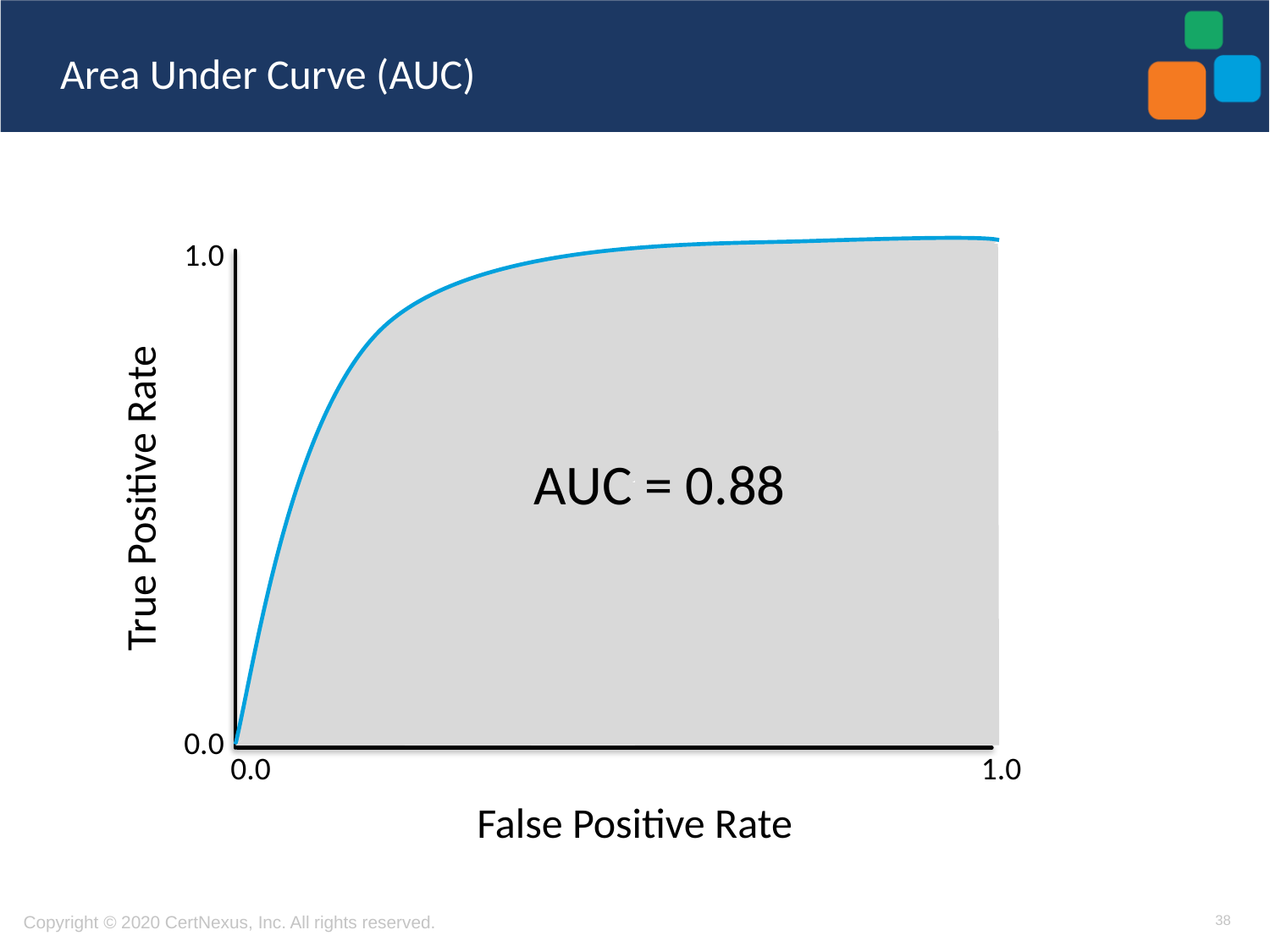

# Area Under Curve (AUC)
1.0

AUC = 0.88
True Positive Rate

0.0
0.0
1.0
False Positive Rate
38